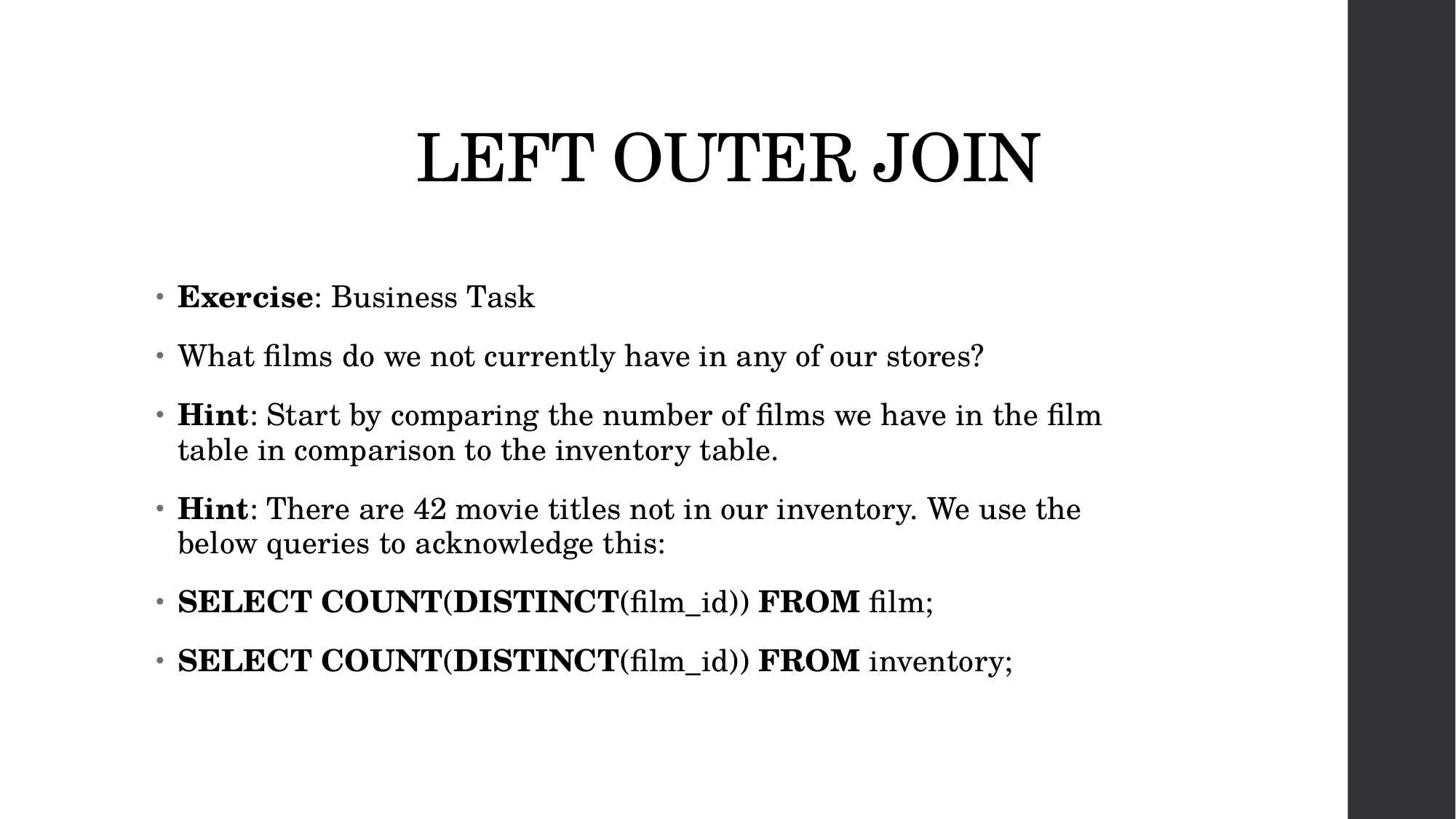

# LEFT OUTER JOIN
Exercise: Business Task
What films do we not currently have in any of our stores?
Hint: Start by comparing the number of films we have in the film table in comparison to the inventory table.
Hint: There are 42 movie titles not in our inventory. We use the below queries to acknowledge this:
SELECT COUNT(DISTINCT(film_id)) FROM film;
SELECT COUNT(DISTINCT(film_id)) FROM inventory;